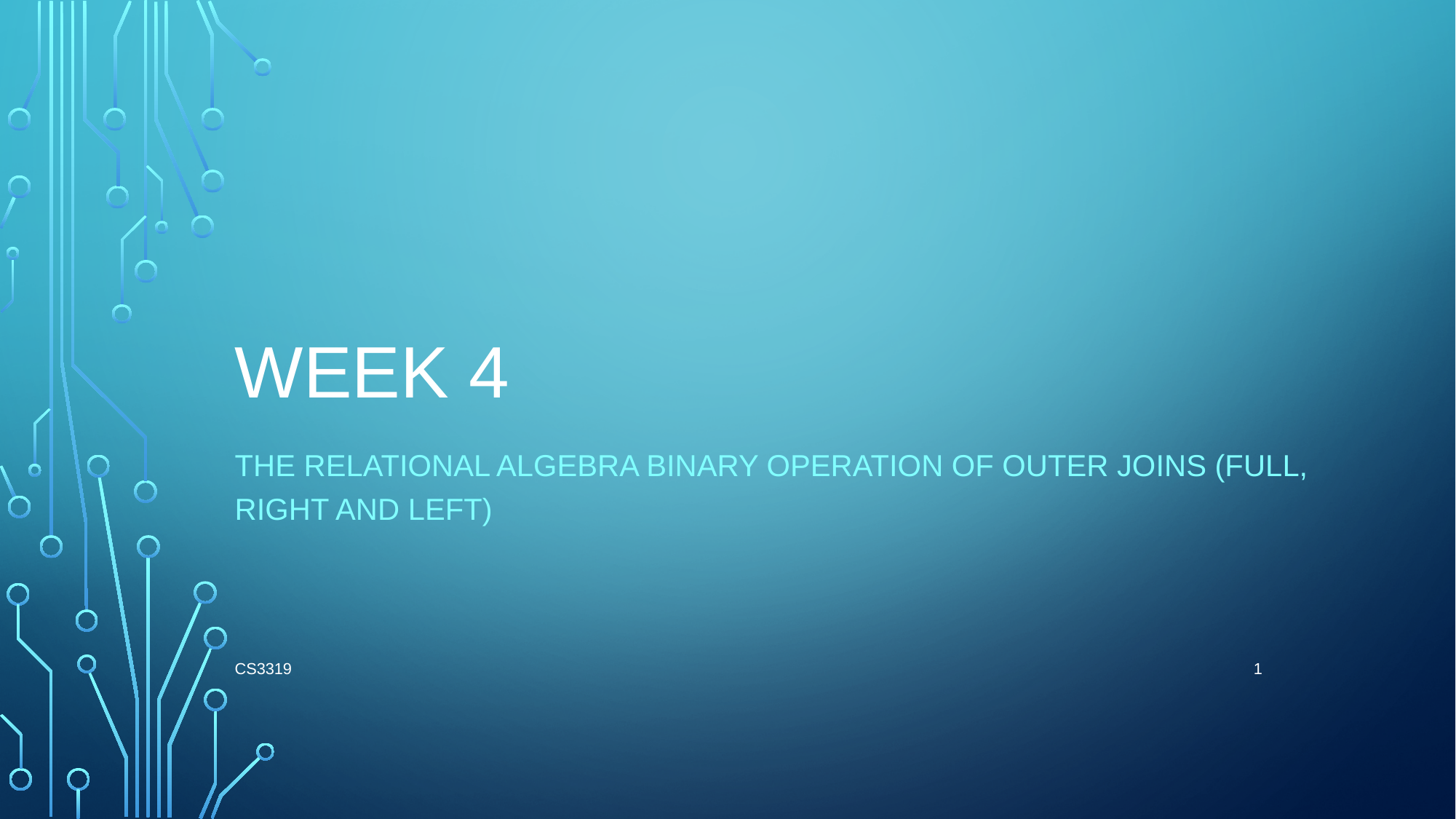

# Week 4
THE relational algebra Binary operation of Outer Joins (FULL, RIGHT AND LEFT)
1
CS3319